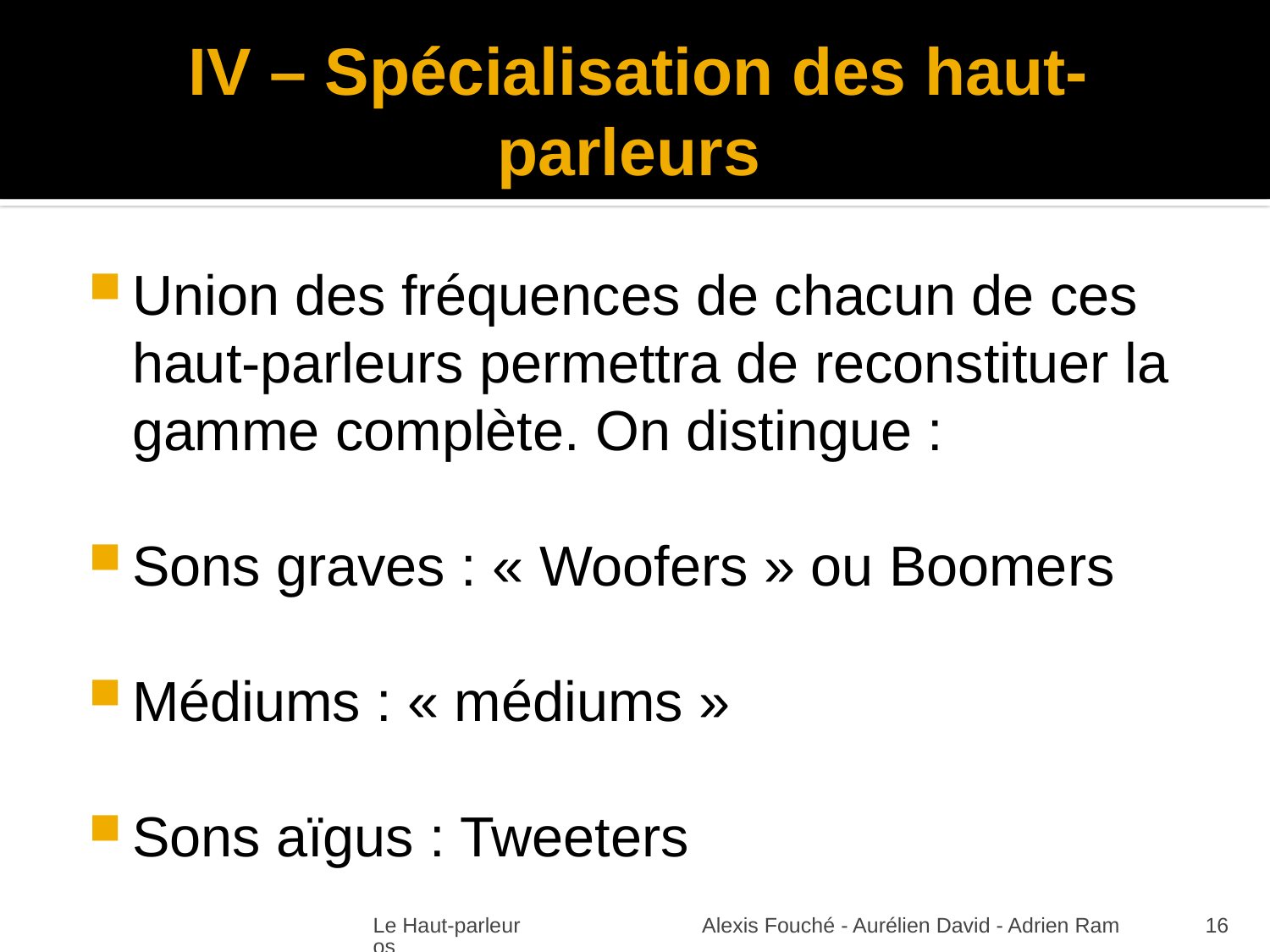

# IV – Spécialisation des haut-parleurs
Union des fréquences de chacun de ces haut-parleurs permettra de reconstituer la gamme complète. On distingue :

Sons graves : « Woofers » ou Boomers

Médiums : « médiums »

Sons aïgus : Tweeters
Le Haut-parleur                               Alexis Fouché - Aurélien David - Adrien Ramos
16